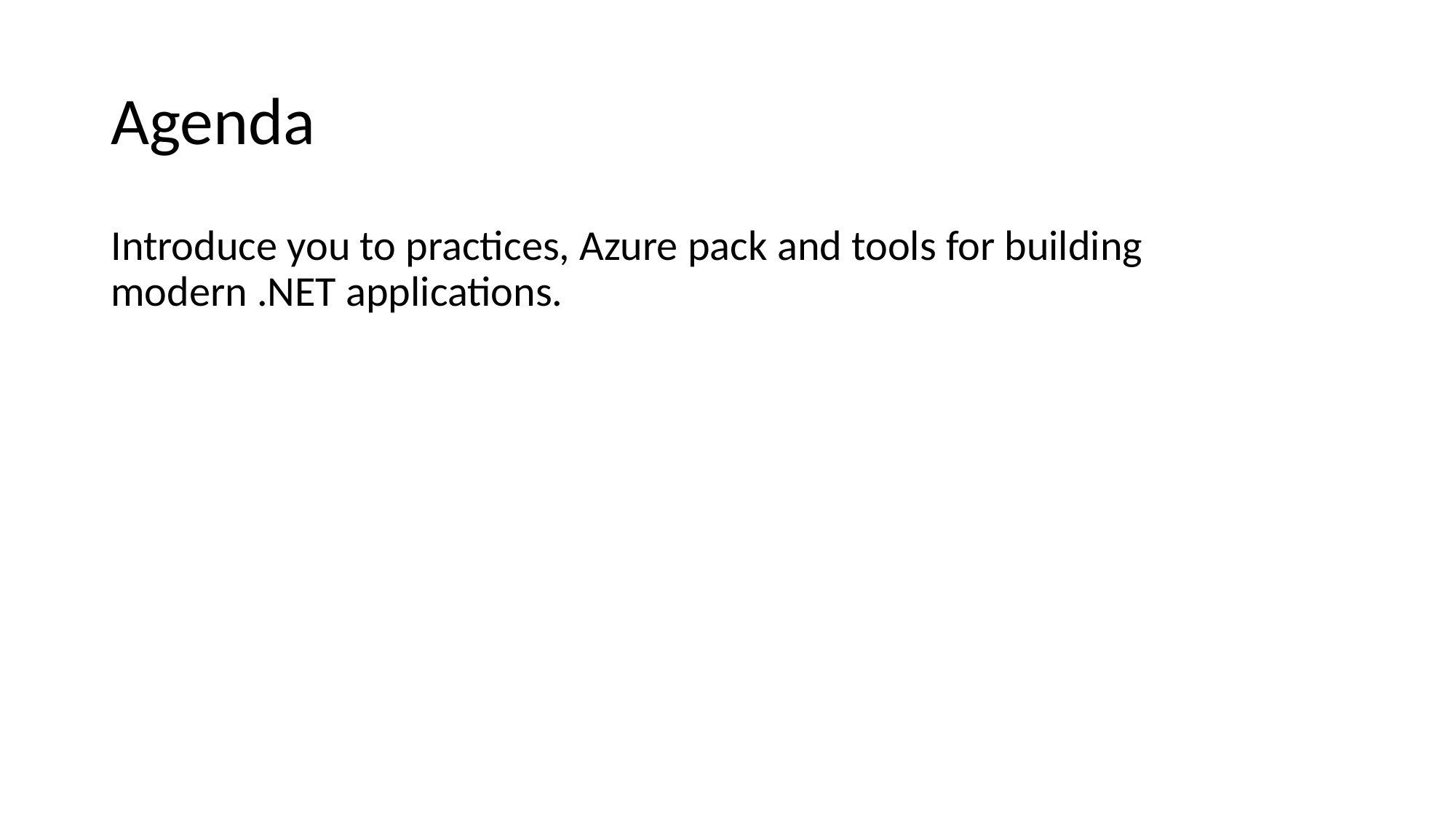

# Agenda
Introduce you to practices, Azure pack and tools for building modern .NET applications.